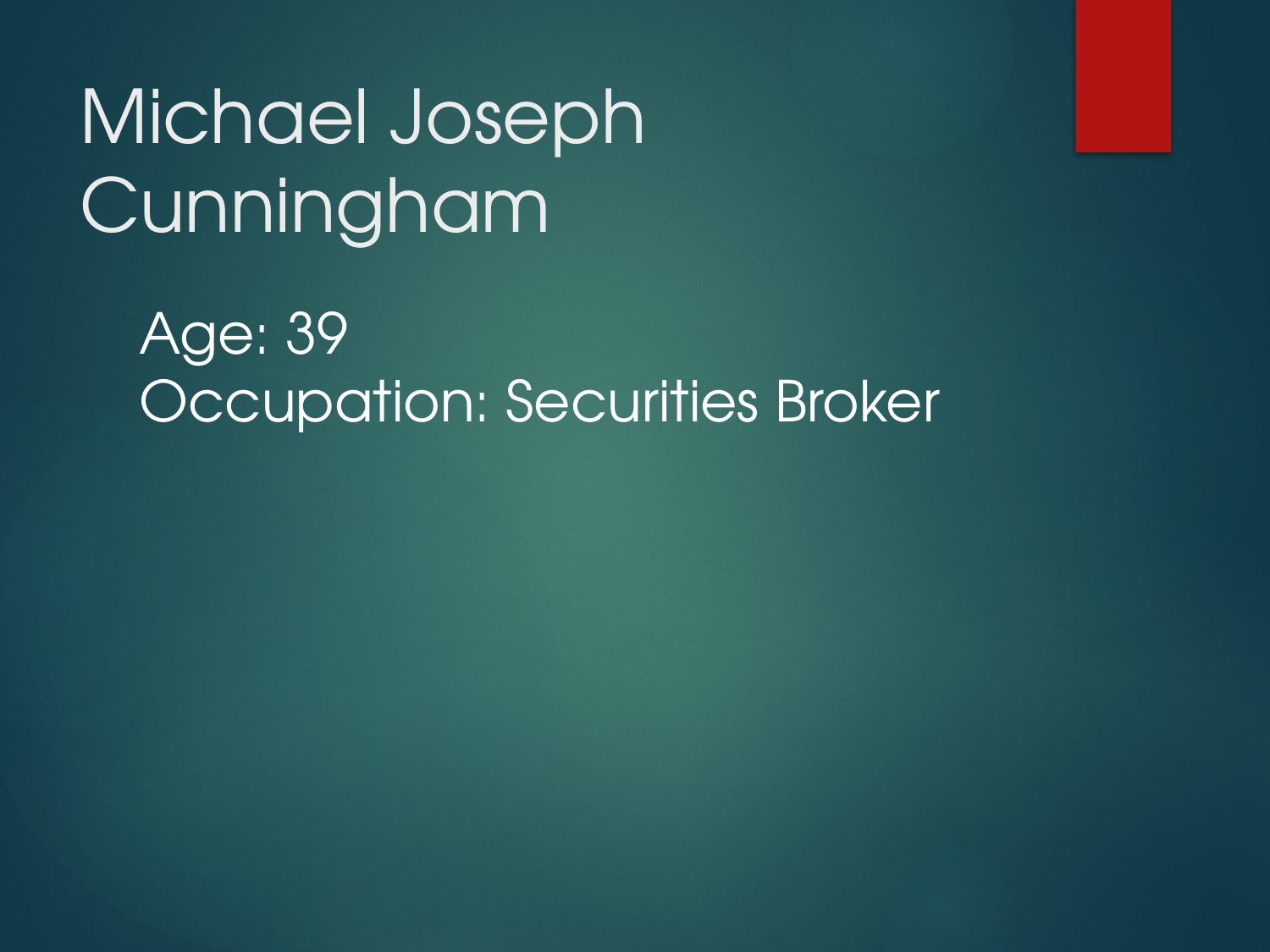

# Michael Joseph Cunningham

Age: 39
Occupation: Securities Broker